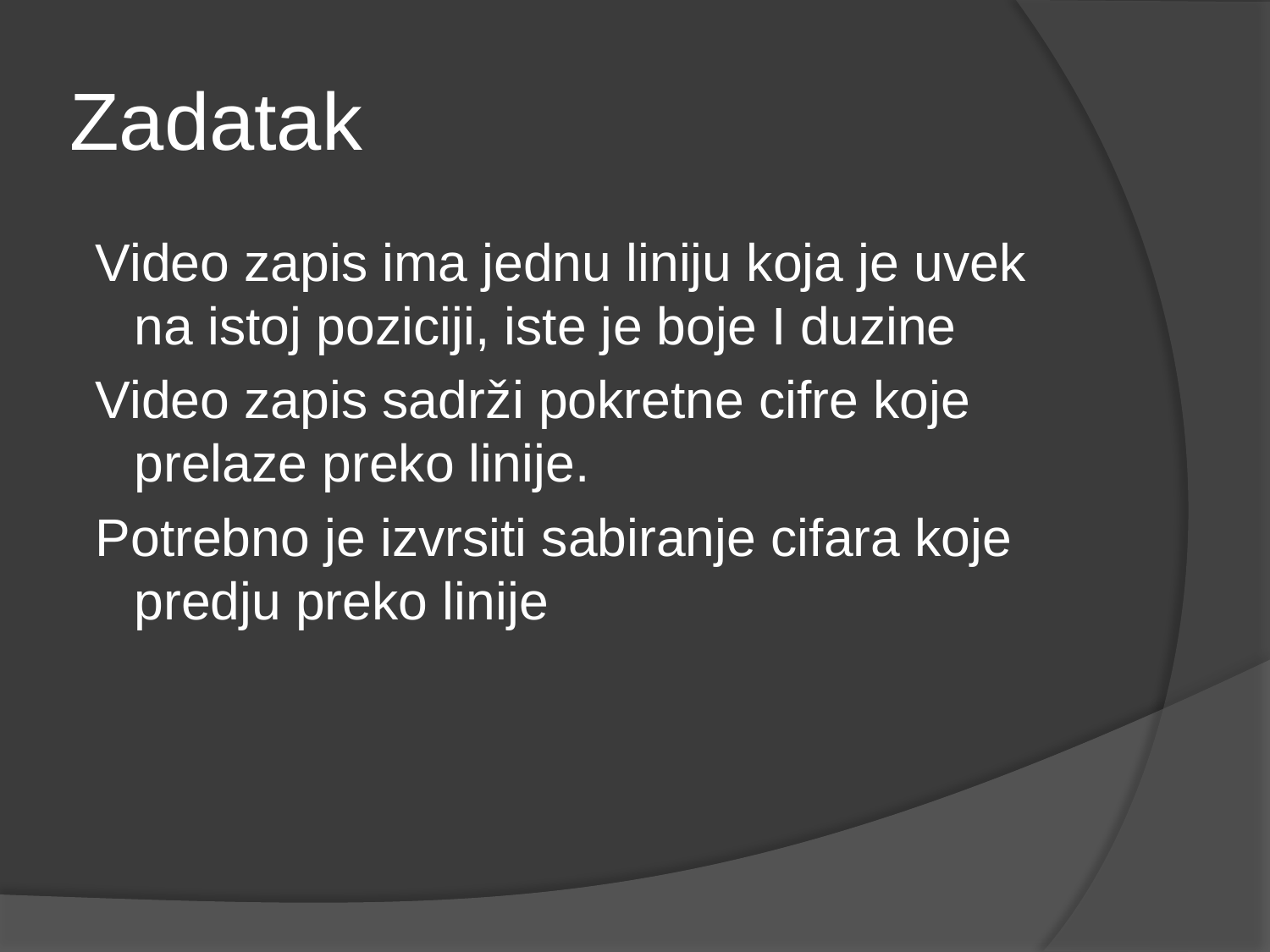

# Zadatak
 Video zapis ima jednu liniju koja je uvek na istoj poziciji, iste je boje I duzine
 Video zapis sadrži pokretne cifre koje prelaze preko linije.
 Potrebno je izvrsiti sabiranje cifara koje predju preko linije